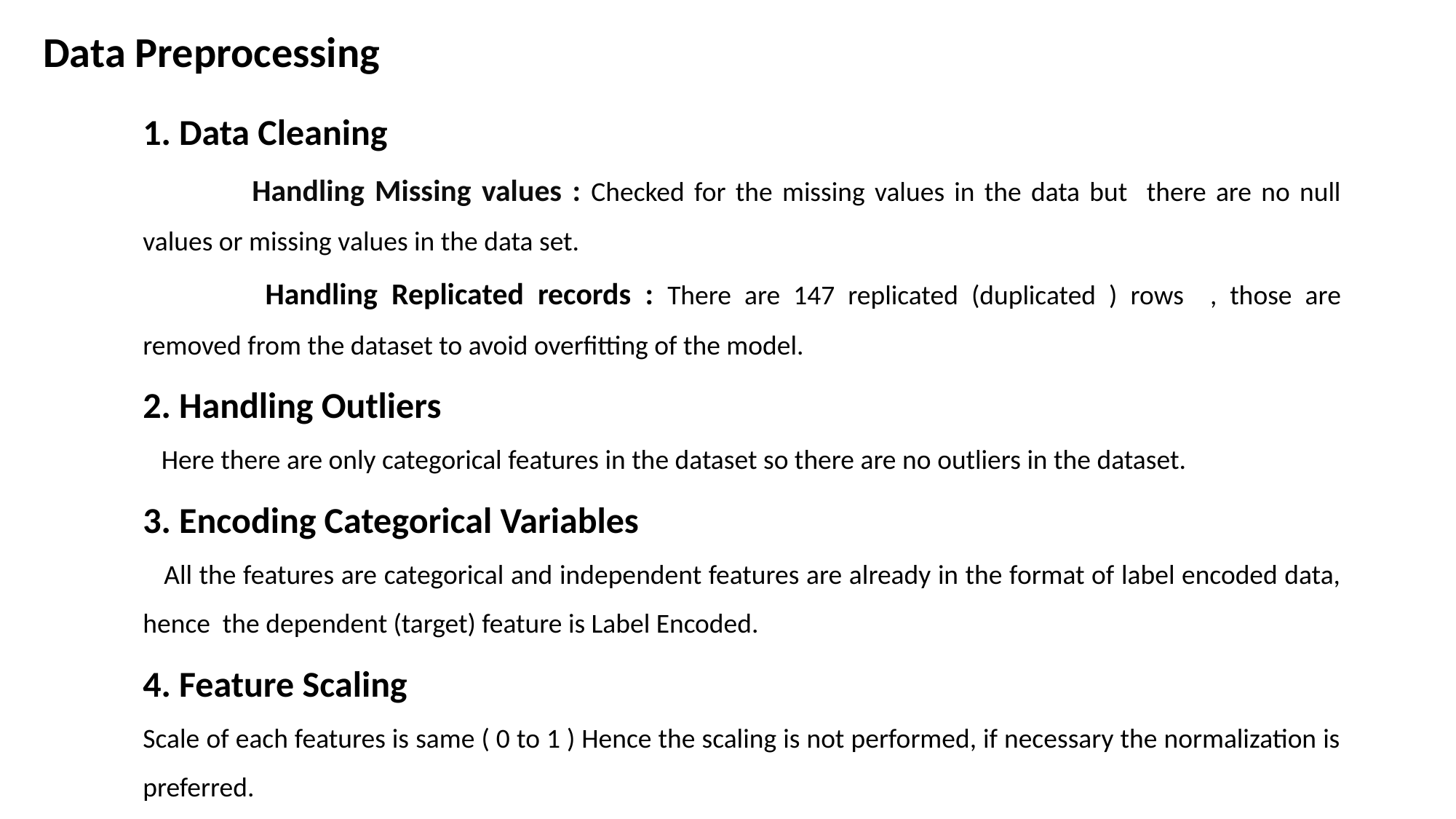

Data Preprocessing
1. Data Cleaning
	Handling Missing values : Checked for the missing values in the data but  there are no null values or missing values in the data set.
	 Handling Replicated records : There are 147 replicated (duplicated ) rows  , those are removed from the dataset to avoid overfitting of the model.
2. Handling Outliers
   Here there are only categorical features in the dataset so there are no outliers in the dataset.
3. Encoding Categorical Variables
   All the features are categorical and independent features are already in the format of label encoded data, hence  the dependent (target) feature is Label Encoded.
4. Feature Scaling
Scale of each features is same ( 0 to 1 ) Hence the scaling is not performed, if necessary the normalization is preferred.